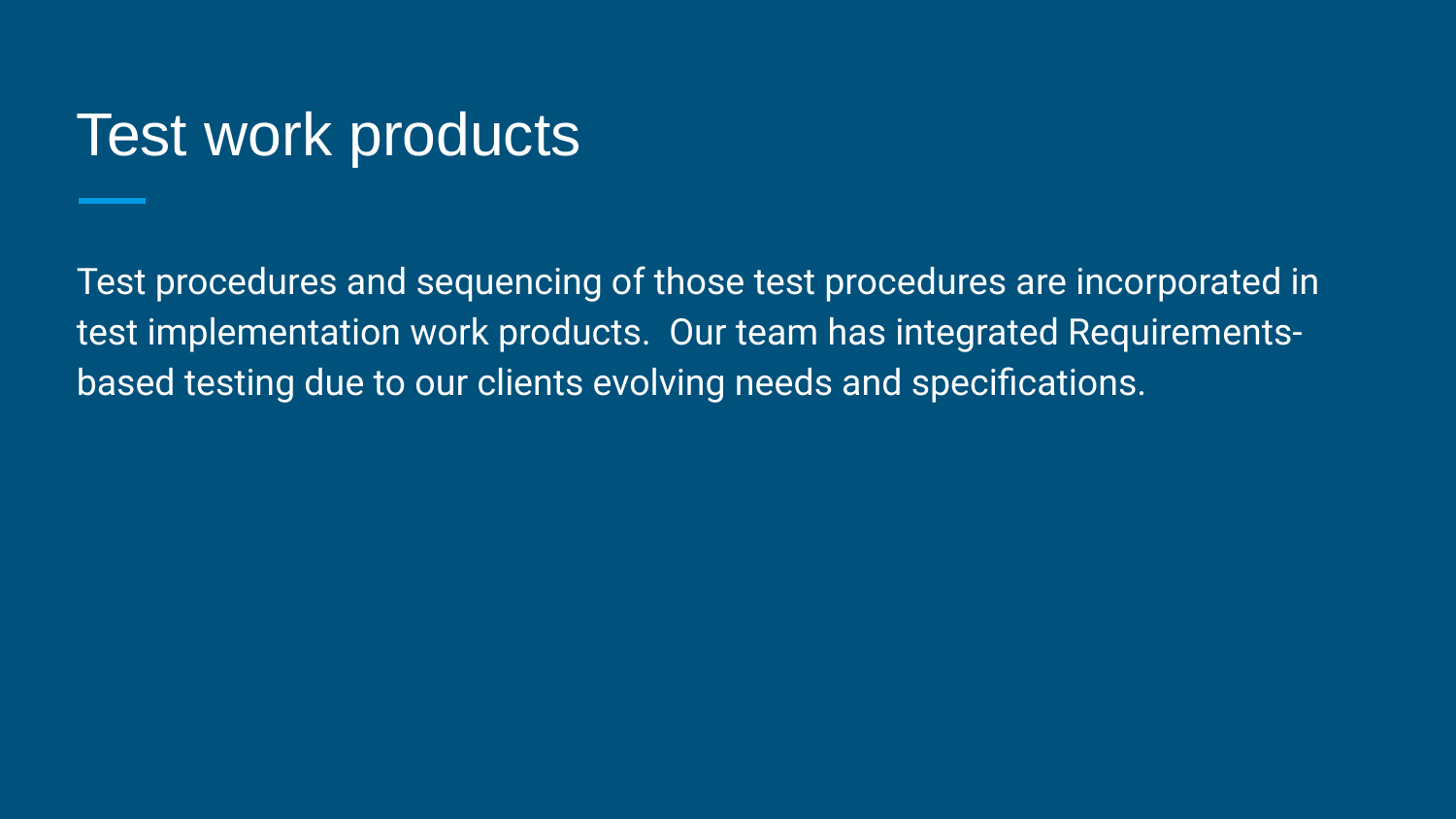

# Test work products
Test procedures and sequencing of those test procedures are incorporated in test implementation work products.  Our team has integrated Requirements-based testing due to our clients evolving needs and specifications.